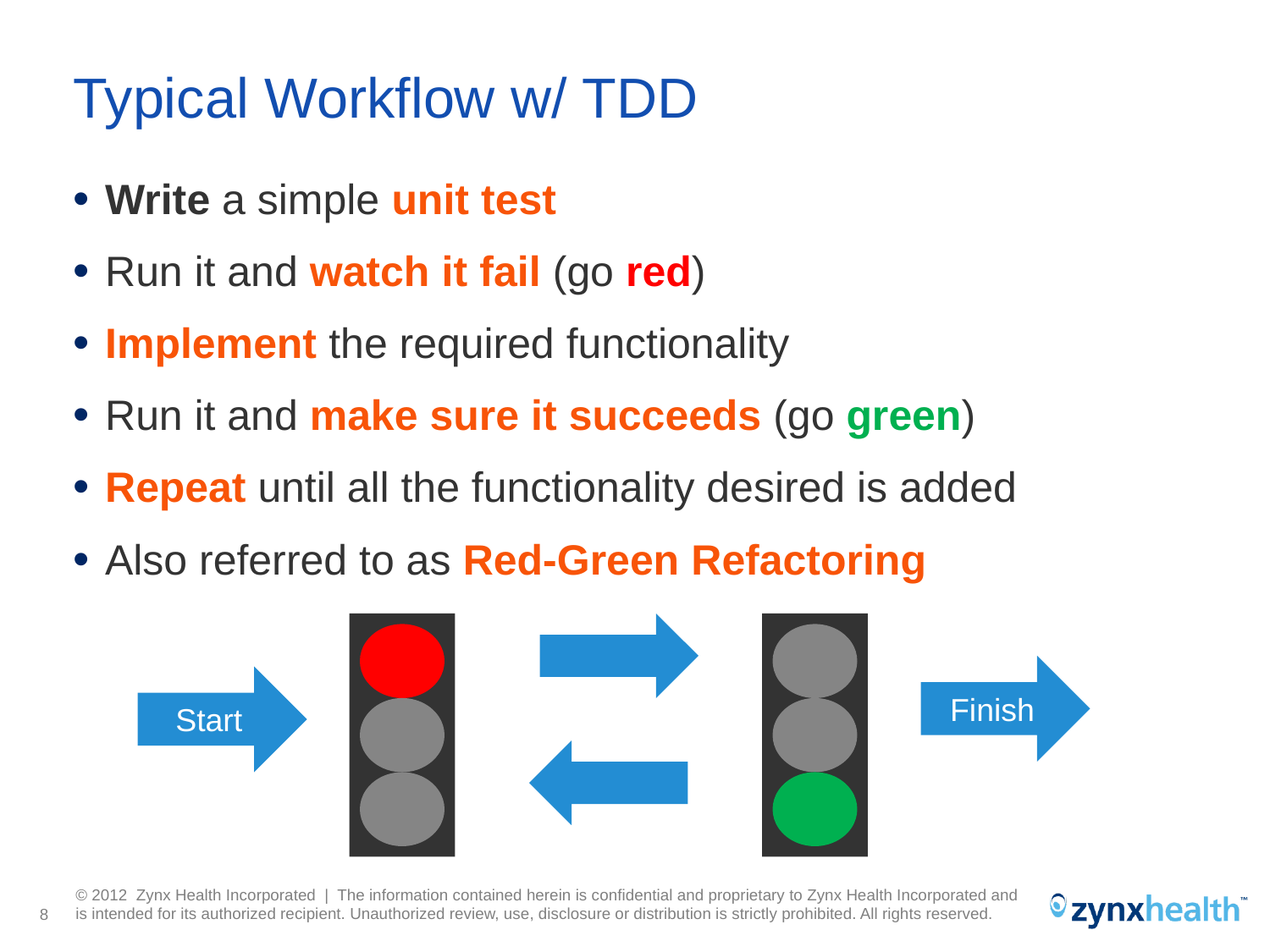

# Typical Workflow w/ TDD
Write a simple unit test
Run it and watch it fail (go red)
Implement the required functionality
Run it and make sure it succeeds (go green)
Repeat until all the functionality desired is added
Also referred to as Red-Green Refactoring

Finish
Start